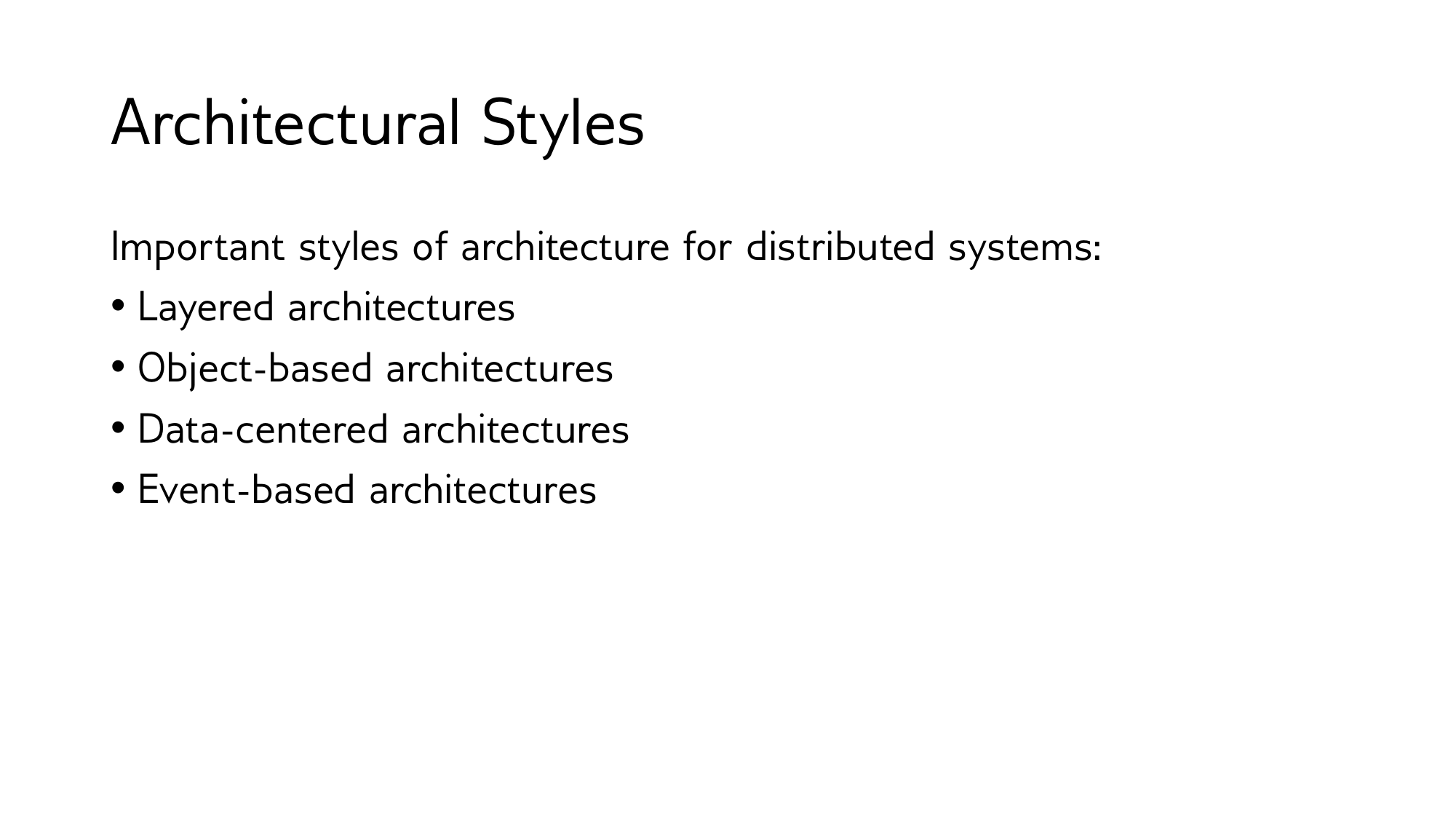

# Architectural Styles
Important styles of architecture for distributed systems:
Layered architectures
Object-based architectures
Data-centered architectures
Event-based architectures